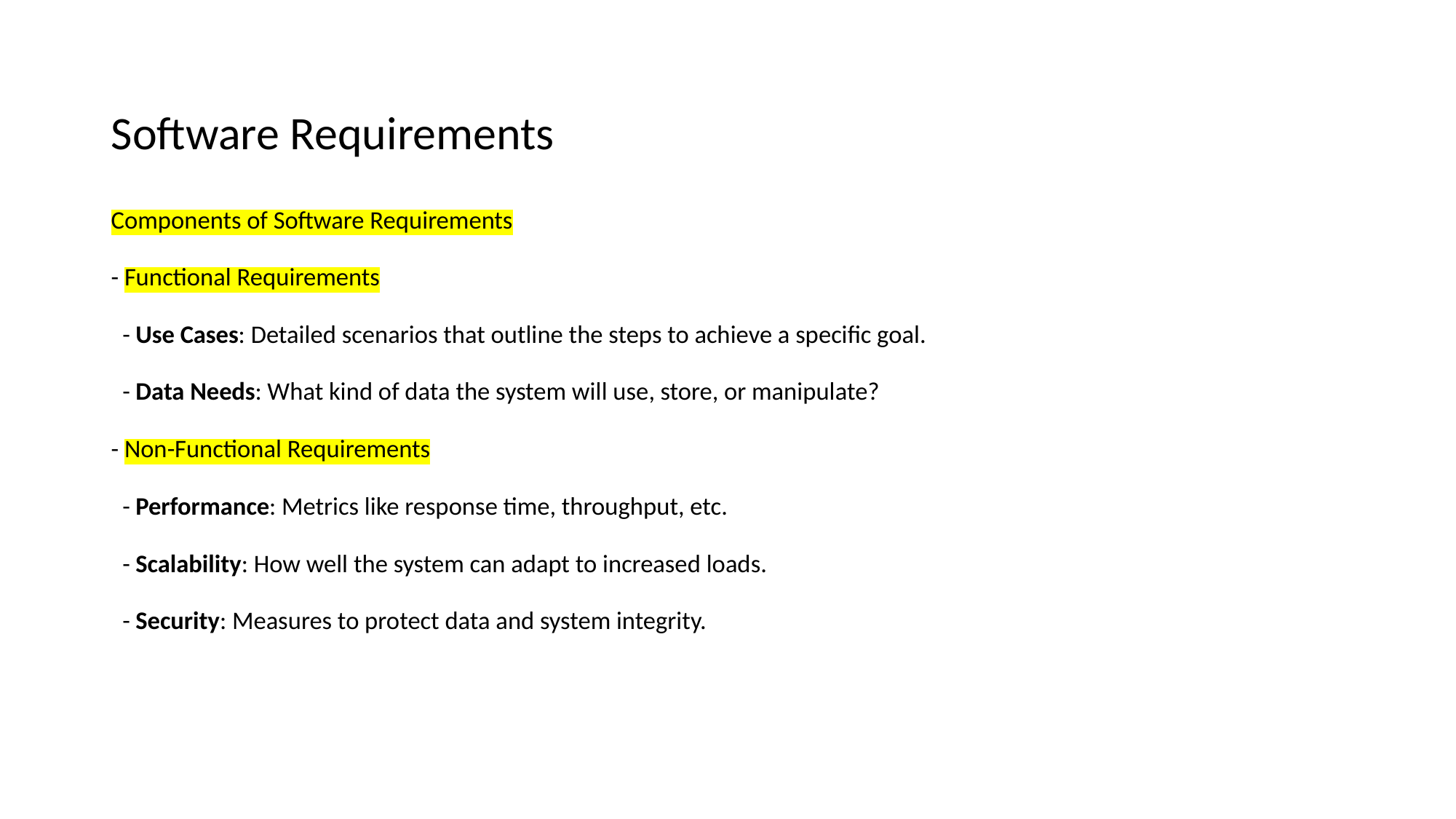

# Software Requirements
Components of Software Requirements
- Functional Requirements
  - Use Cases: Detailed scenarios that outline the steps to achieve a specific goal.
  - Data Needs: What kind of data the system will use, store, or manipulate?
- Non-Functional Requirements
  - Performance: Metrics like response time, throughput, etc.
  - Scalability: How well the system can adapt to increased loads.
  - Security: Measures to protect data and system integrity.